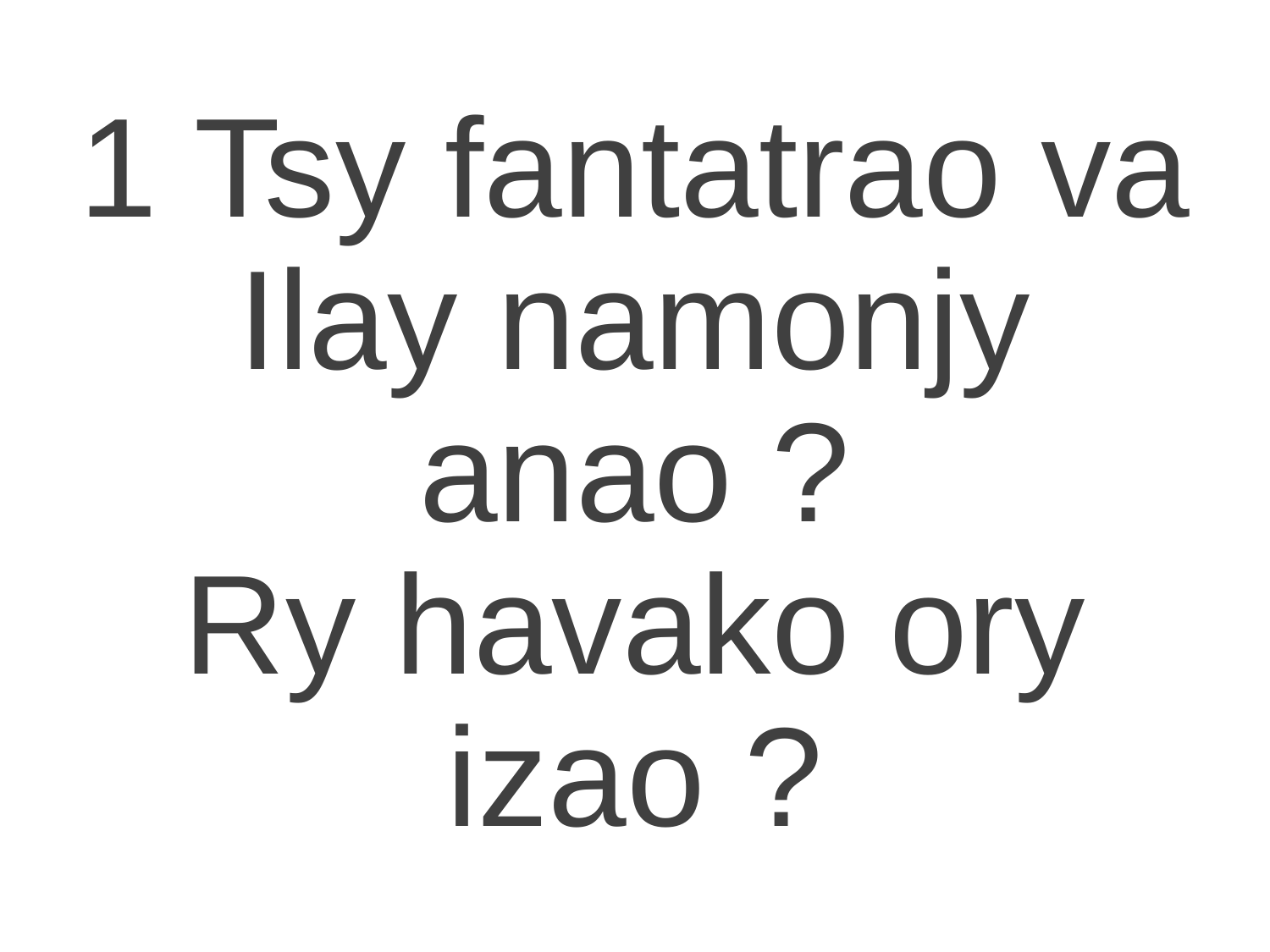

1 Tsy fantatrao va Ilay namonjy anao ?
Ry havako ory izao ?